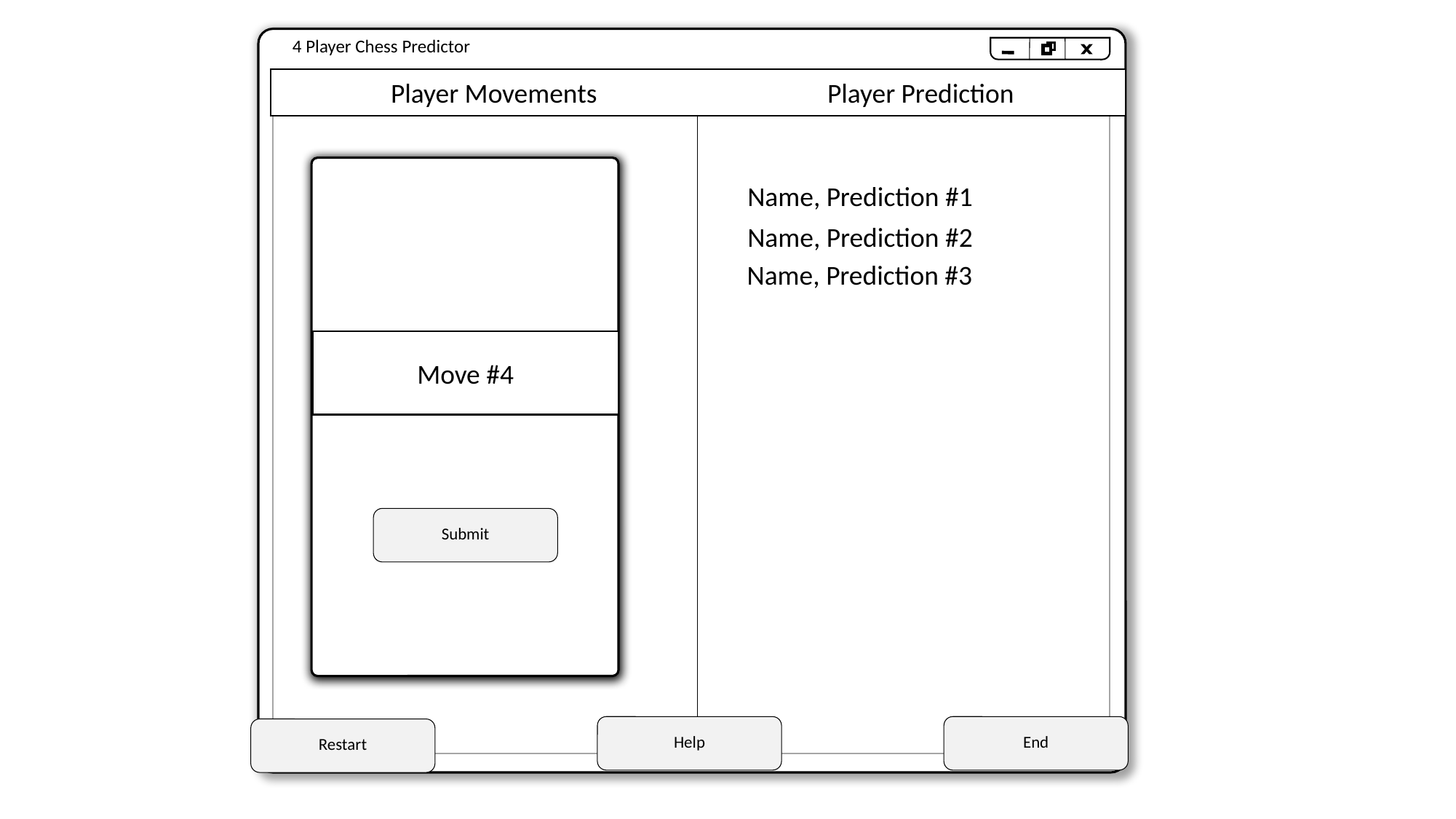

4 Player Chess Predictor

	Player Movements			Player Prediction

You clicked
# Name, Prediction #1
Name, Prediction #2
Name, Prediction #3
Move #4
Submit
Help
End
Restart